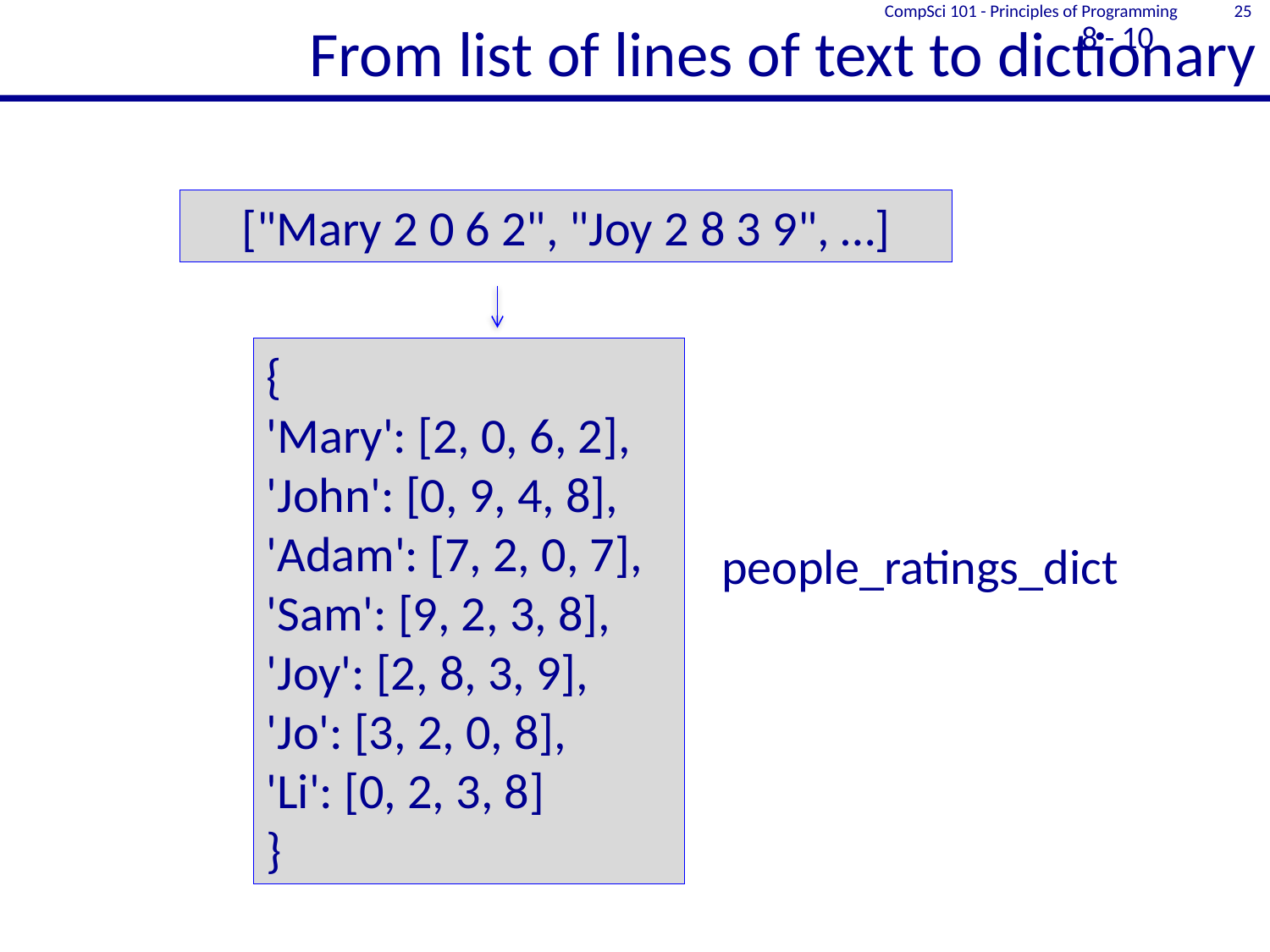

# From list of lines of text to dictionary
CompSci 101 - Principles of Programming
25
8 - 10

["Mary 2 0 6 2", "Joy 2 8 3 9", …]
{
'Mary': [2, 0, 6, 2], 'John': [0, 9, 4, 8], 'Adam': [7, 2, 0, 7], 'Sam': [9, 2, 3, 8], 'Joy': [2, 8, 3, 9], 'Jo': [3, 2, 0, 8],
'Li': [0, 2, 3, 8]
}
people_ratings_dict